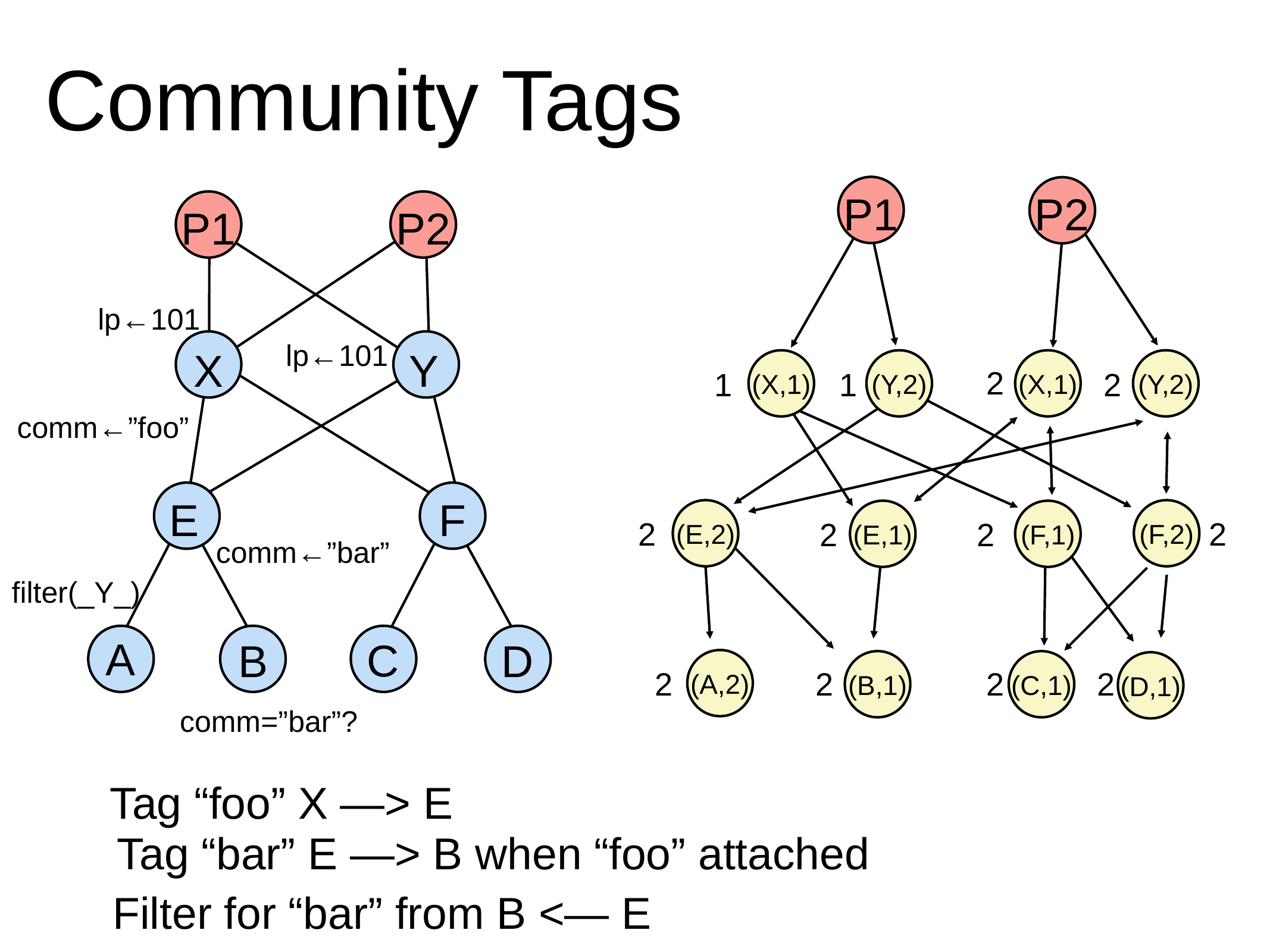

# Community Tags

P1

P2

P1
P2

lp←101

X
Y

E
F

A
C
B
D
lp←101
comm←”foo”
comm←”bar”
filter(_Y_)
comm=”bar”?

(X,1)

(Y,2)

(X,1)

(Y,2)
2
1
1
2

(E,2)

(F,2)

(E,1)

(F,1)
2
2
2
2

(A,2)

(B,1)

(C,1)

(D,1)
2
2
2
2
Tag “foo” X —> E
Tag “bar” E —> B when “foo” attached
Filter for “bar” from B <— E